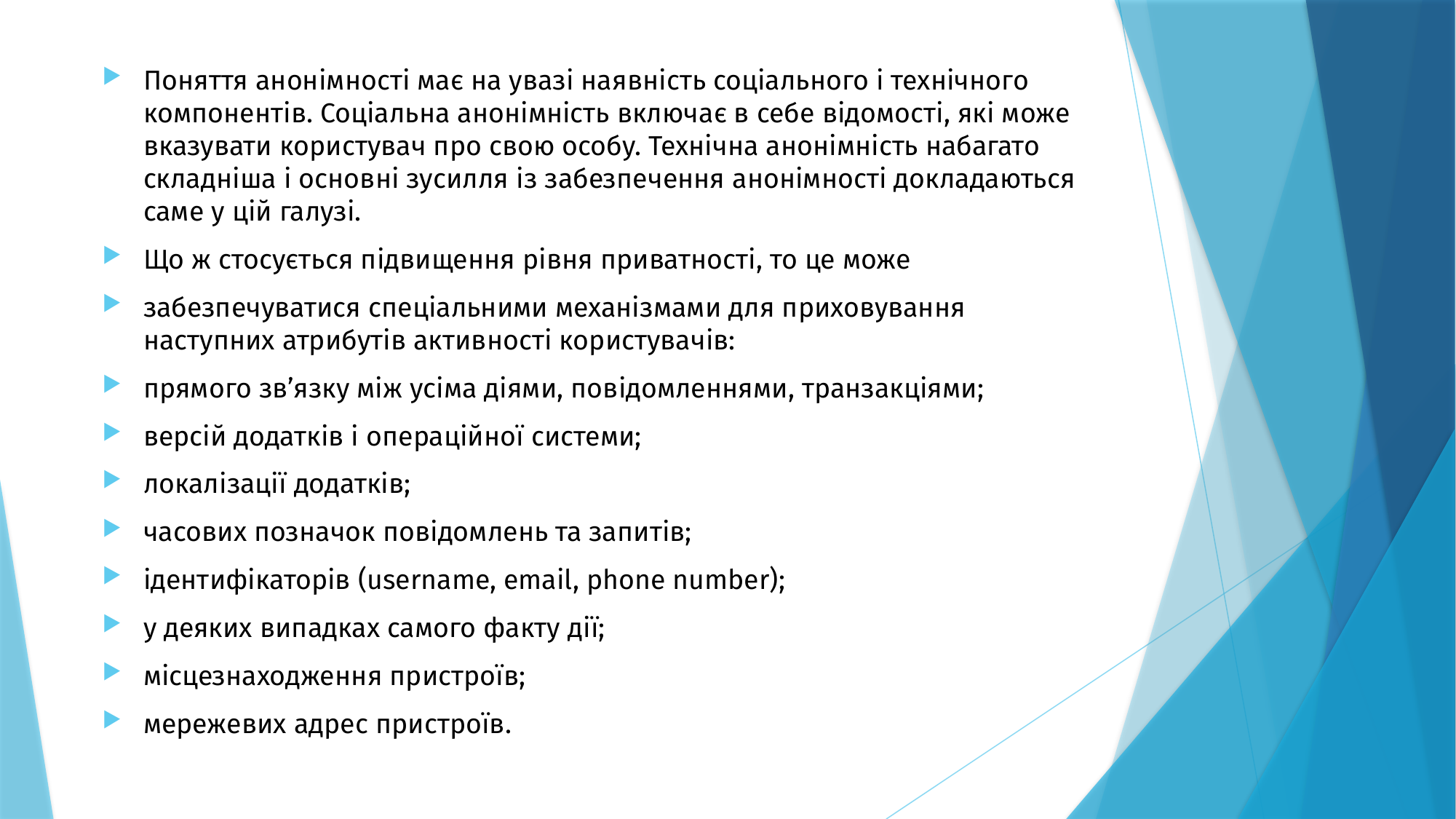

Поняття анонімності має на увазі наявність соціального і технічного компонентів. Соціальна анонімність включає в себе відомості, які може вказувати користувач про свою особу. Технічна анонімність набагато складніша і основні зусилля із забезпечення анонімності докладаються саме у цій галузі.
Що ж стосується підвищення рівня приватності, то це може
забезпечуватися спеціальними механізмами для приховування наступних атрибутів активності користувачів:
прямого зв’язку між усіма діями, повідомленнями, транзакціями;
версій додатків і операційної системи;
локалізації додатків;
часових позначок повідомлень та запитів;
ідентифікаторів (username, email, phone number);
у деяких випадках самого факту дії;
місцезнаходження пристроїв;
мережевих адрес пристроїв.

#